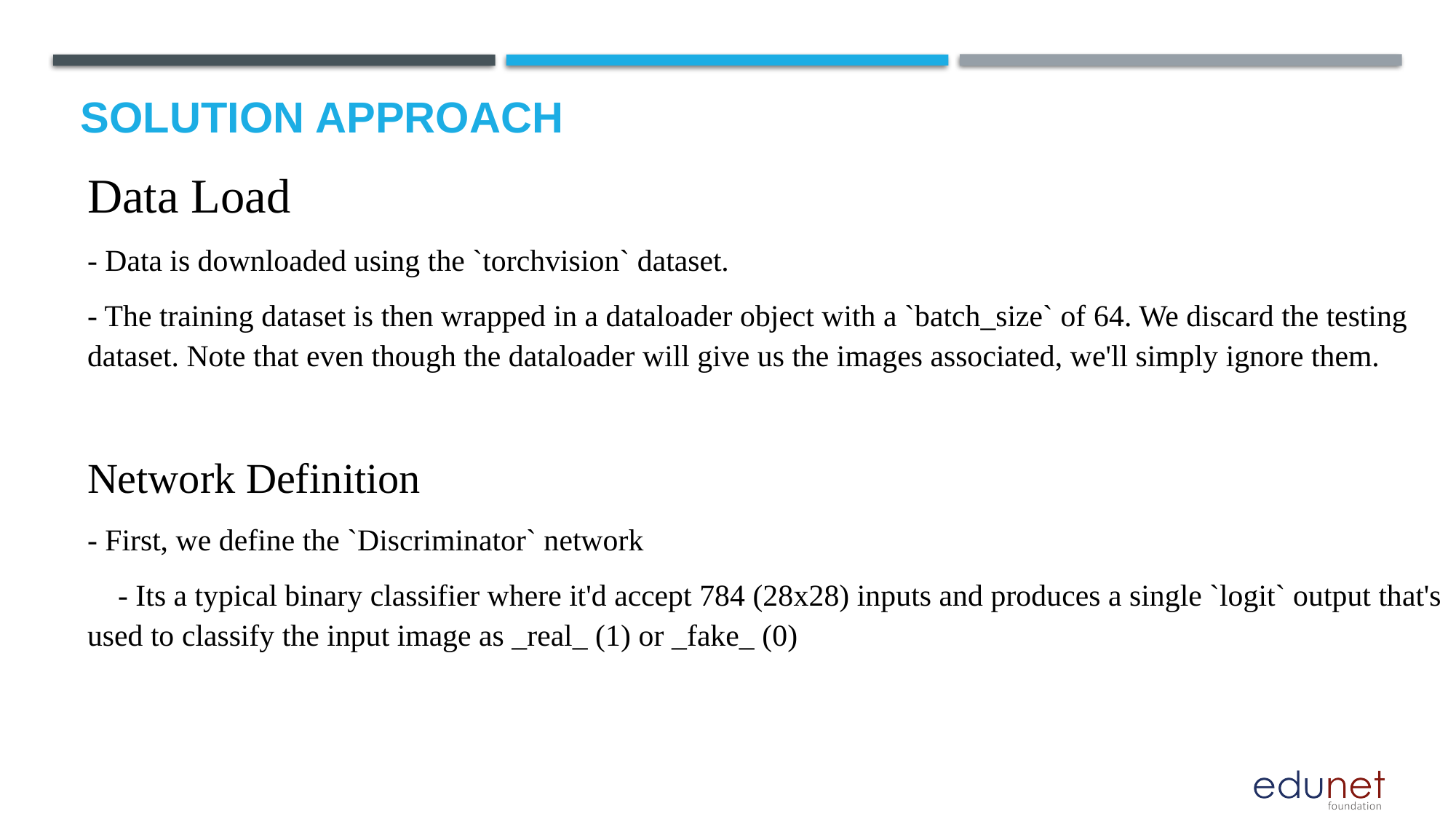

# Solution approach
Data Load
- Data is downloaded using the `torchvision` dataset.
- The training dataset is then wrapped in a dataloader object with a `batch_size` of 64. We discard the testing dataset. Note that even though the dataloader will give us the images associated, we'll simply ignore them.

Network Definition
- First, we define the `Discriminator` network
    - Its a typical binary classifier where it'd accept 784 (28x28) inputs and produces a single `logit` output that's used to classify the input image as _real_ (1) or _fake_ (0)